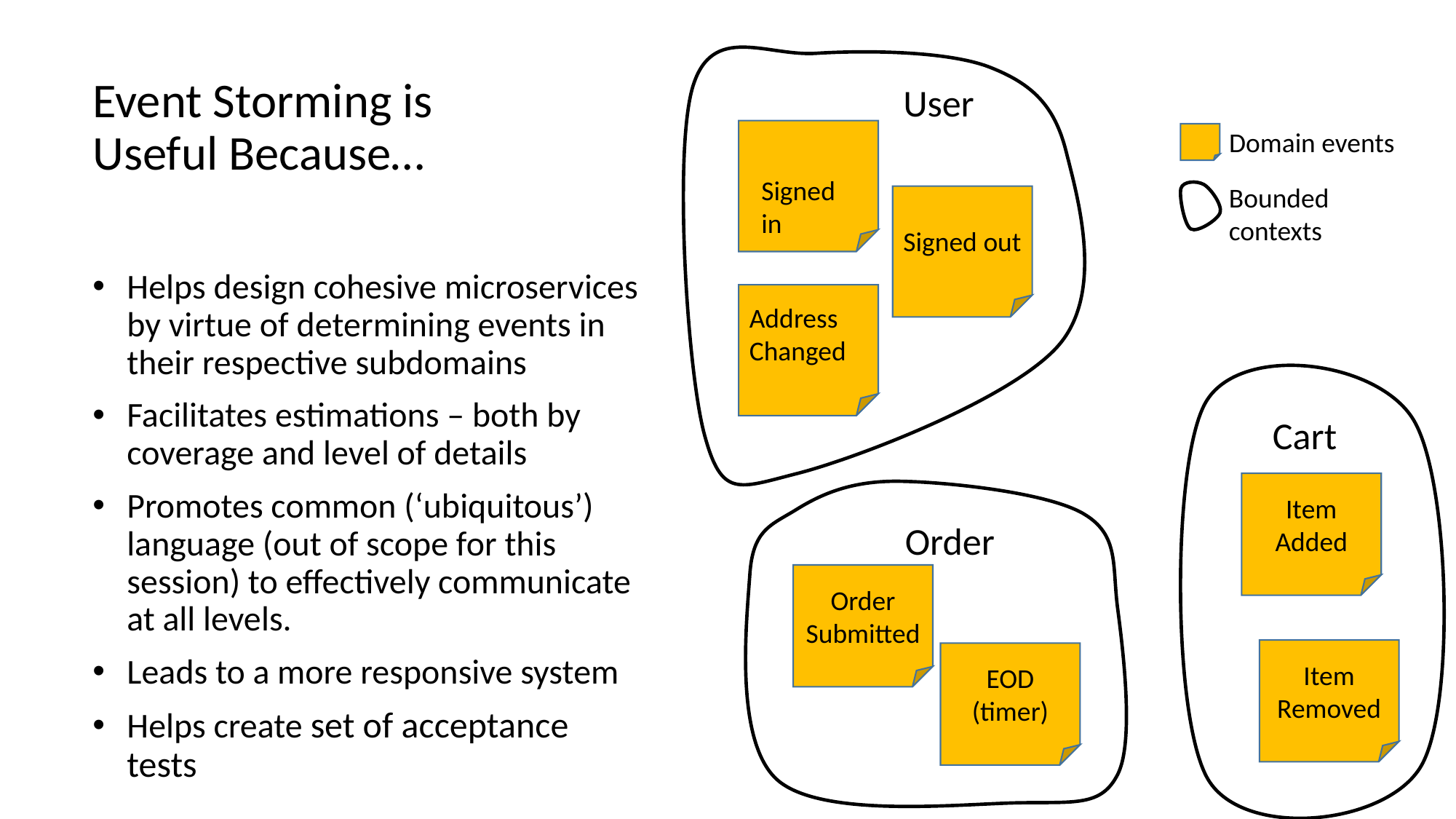

# Event Storming is Useful Because…
User
Domain events

Bounded contexts

Signed out

Signed  in

Helps design cohesive microservices by virtue of determining events in their respective subdomains
Facilitates estimations – both by coverage and level of details
Promotes common (‘ubiquitous’) language (out of scope for this session) to effectively communicate at all levels.
Leads to a more responsive system
Helps create set of acceptance tests

Address
Changed

Cart
Item
Added

Order
Order
Submitted
Item
Removed
EOD
(timer)